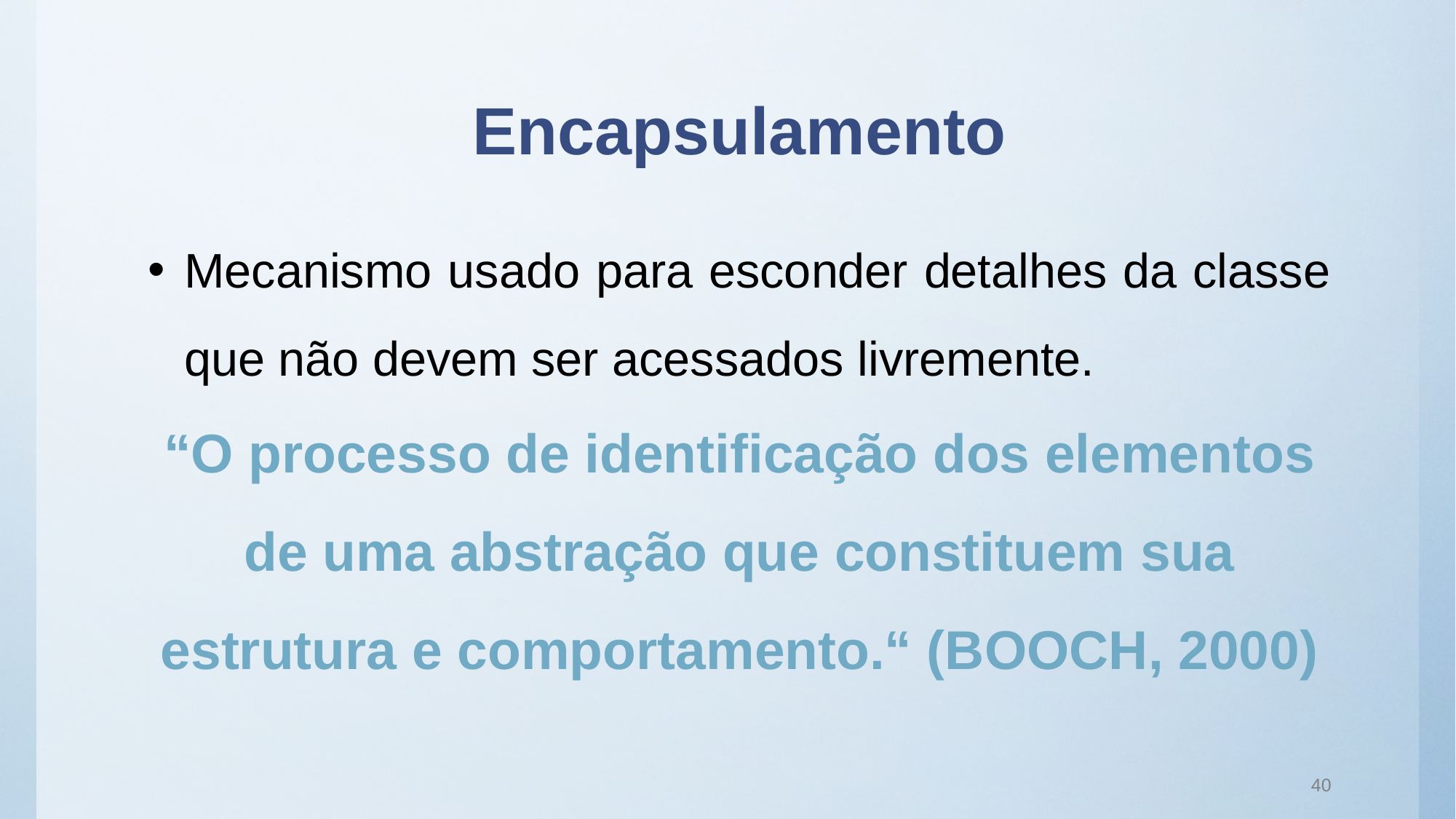

# Encapsulamento
Mecanismo usado para esconder detalhes da classe que não devem ser acessados livremente.
“O processo de identificação dos elementos de uma abstração que constituem sua estrutura e comportamento.“ (BOOCH, 2000)

40